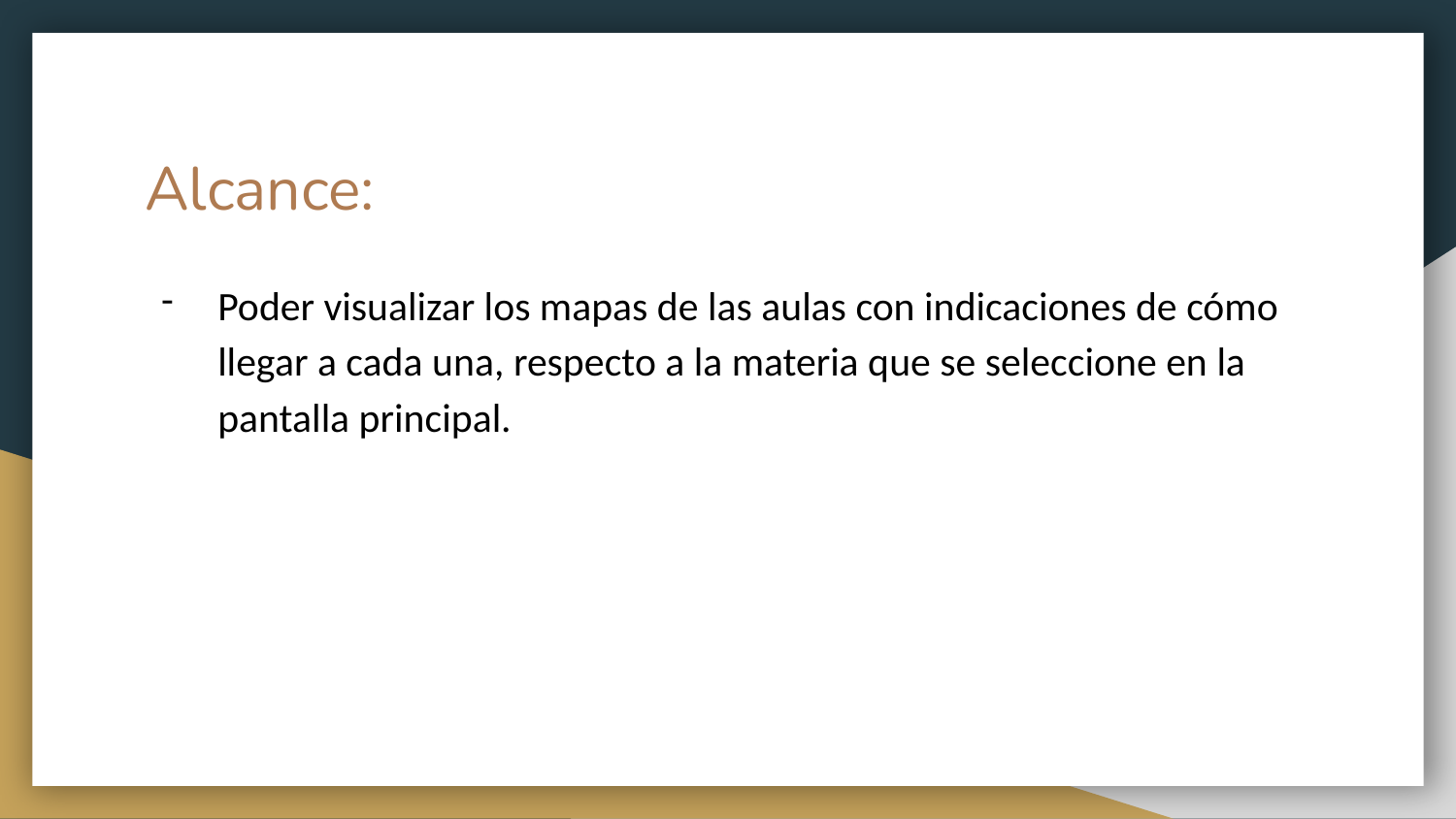

# Alcance:
Poder visualizar los mapas de las aulas con indicaciones de cómo llegar a cada una, respecto a la materia que se seleccione en la pantalla principal.